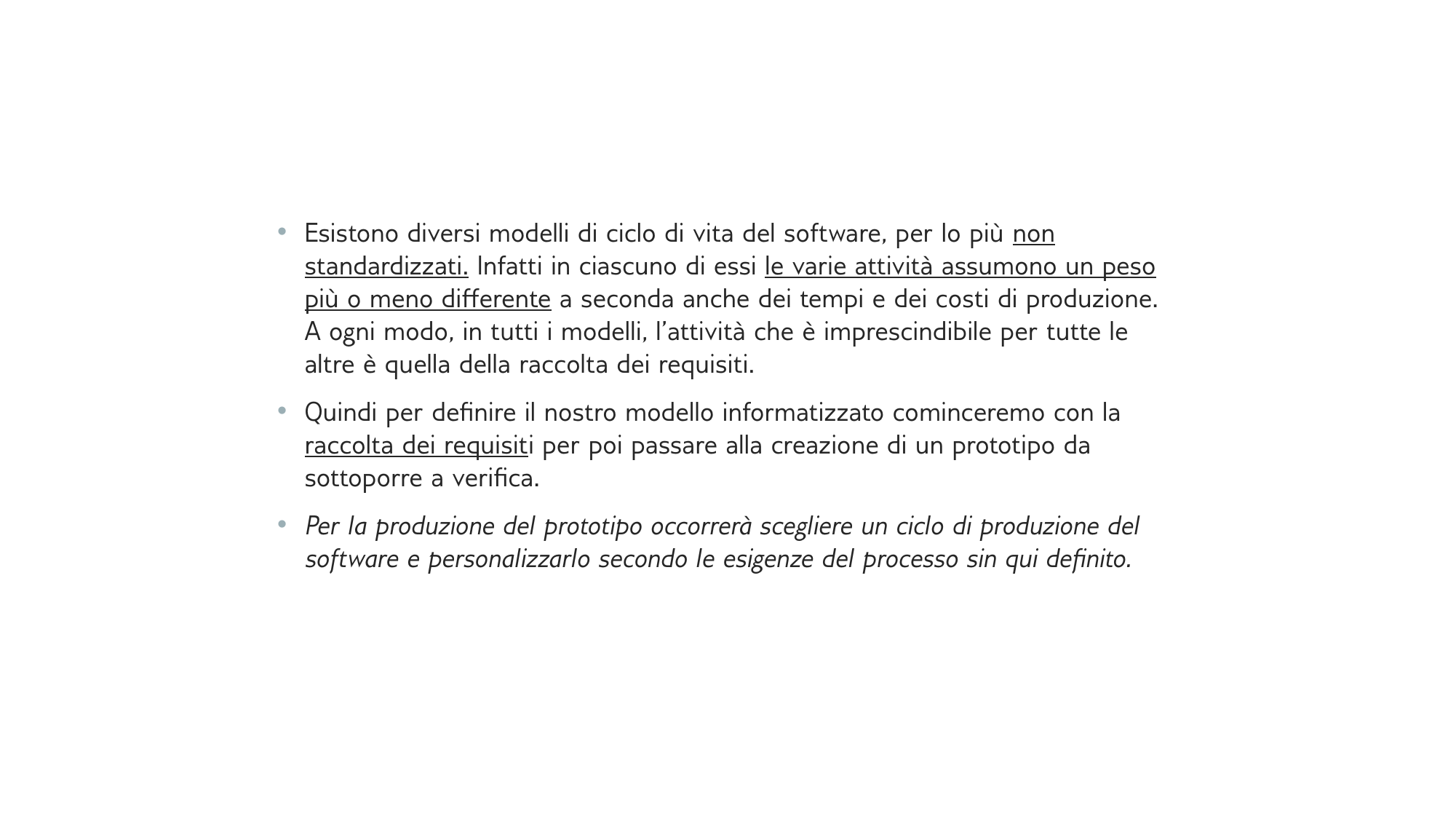

Esistono diversi modelli di ciclo di vita del software, per lo più non standardizzati. Infatti in ciascuno di essi le varie attività assumono un peso più o meno differente a seconda anche dei tempi e dei costi di produzione. A ogni modo, in tutti i modelli, l’attività che è imprescindibile per tutte le altre è quella della raccolta dei requisiti.
Quindi per definire il nostro modello informatizzato cominceremo con la raccolta dei requisiti per poi passare alla creazione di un prototipo da sottoporre a verifica.
Per la produzione del prototipo occorrerà scegliere un ciclo di produzione del software e personalizzarlo secondo le esigenze del processo sin qui definito.